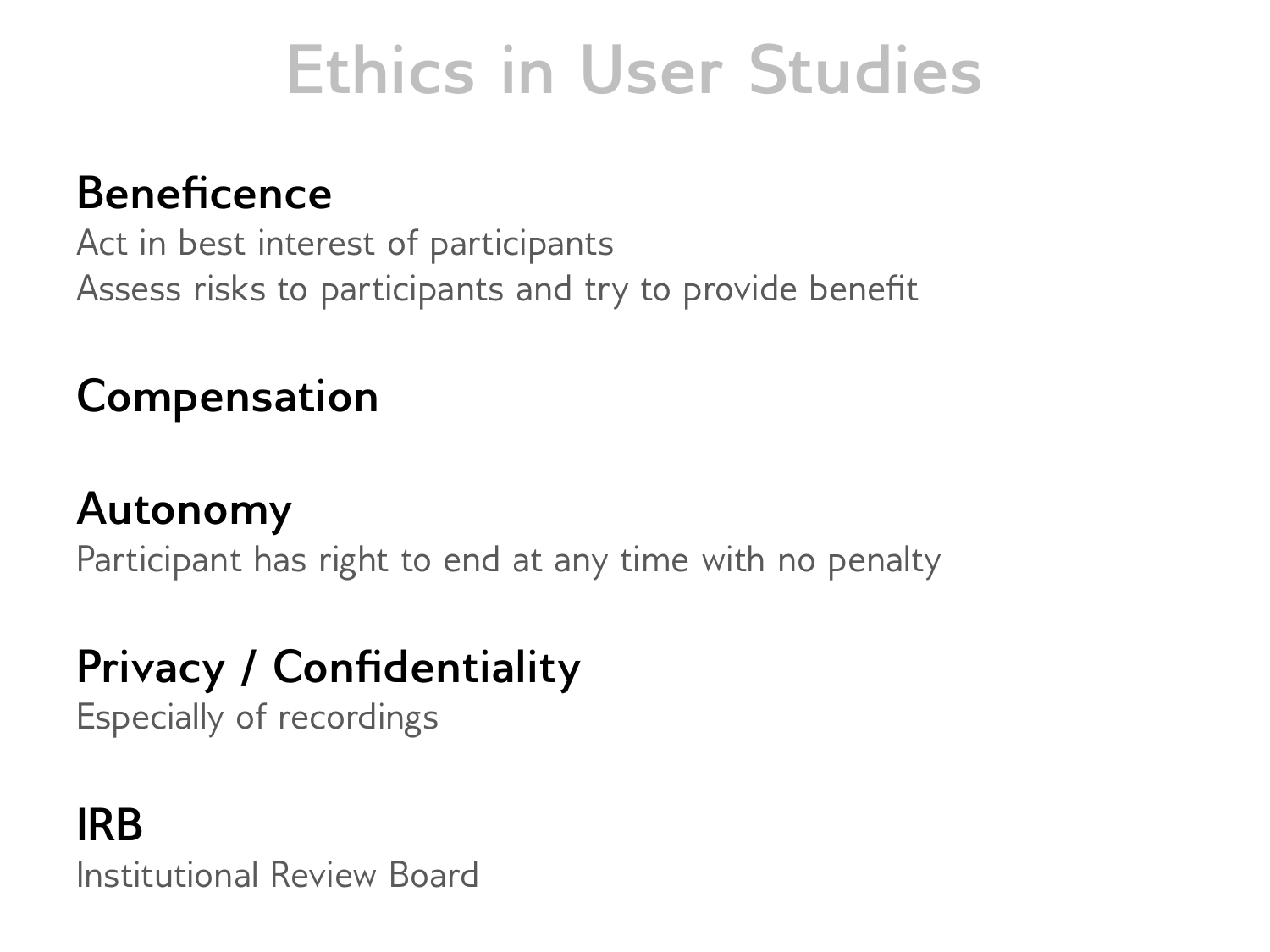

# Ethics in User Studies
Beneficence
Act in best interest of participants
Assess risks to participants and try to provide benefit

Compensation

Autonomy
Participant has right to end at any time with no penalty

Privacy / Confidentiality
Especially of recordings

IRB
Institutional Review Board